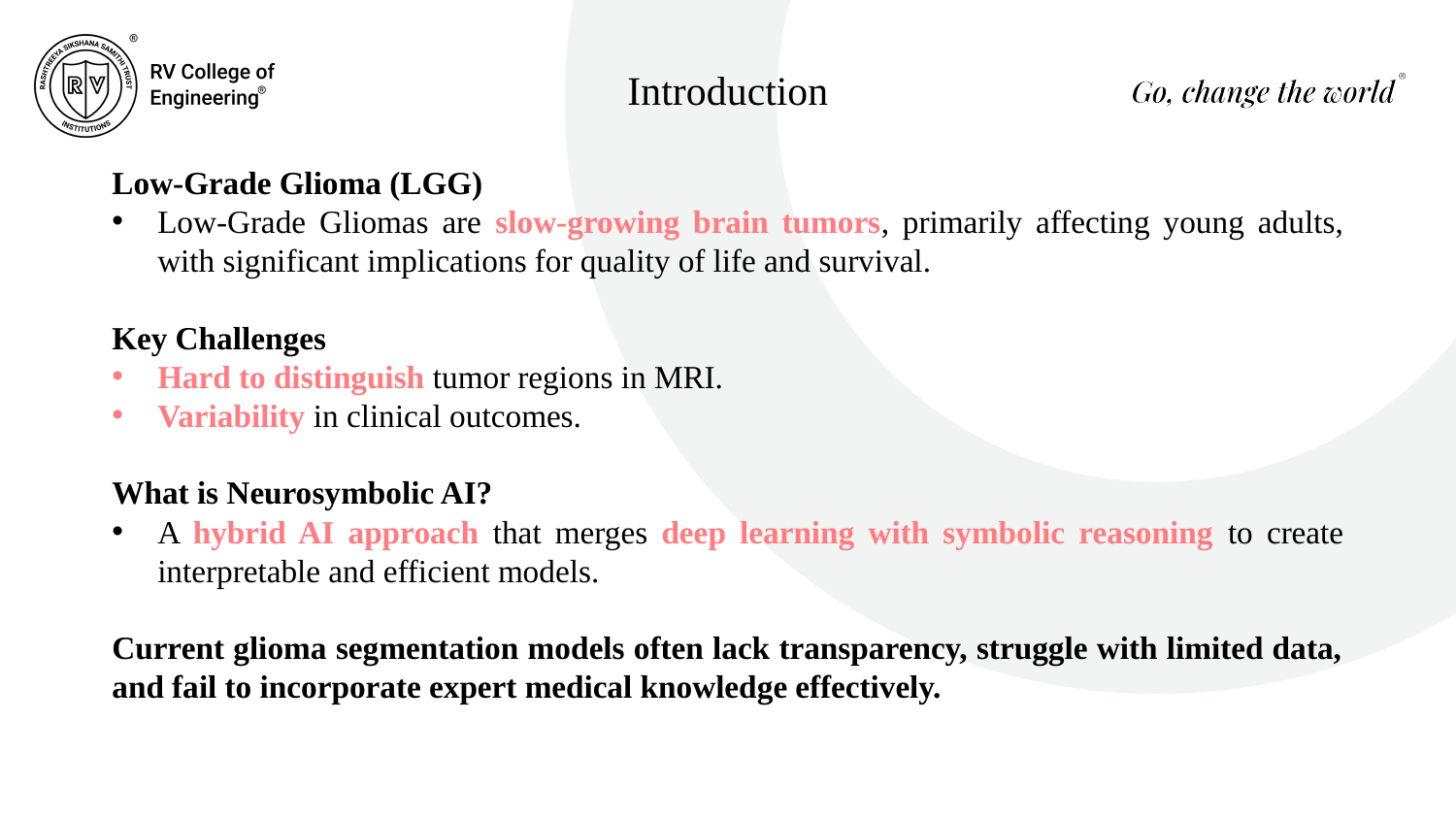

Introduction
Low-Grade Glioma (LGG)
Low-Grade Gliomas are slow-growing brain tumors, primarily affecting young adults, with significant implications for quality of life and survival.

Key Challenges
Hard to distinguish tumor regions in MRI.
Variability in clinical outcomes.

What is Neurosymbolic AI?
A hybrid AI approach that merges deep learning with symbolic reasoning to create interpretable and efficient models.

Current glioma segmentation models often lack transparency, struggle with limited data, and fail to incorporate expert medical knowledge effectively.